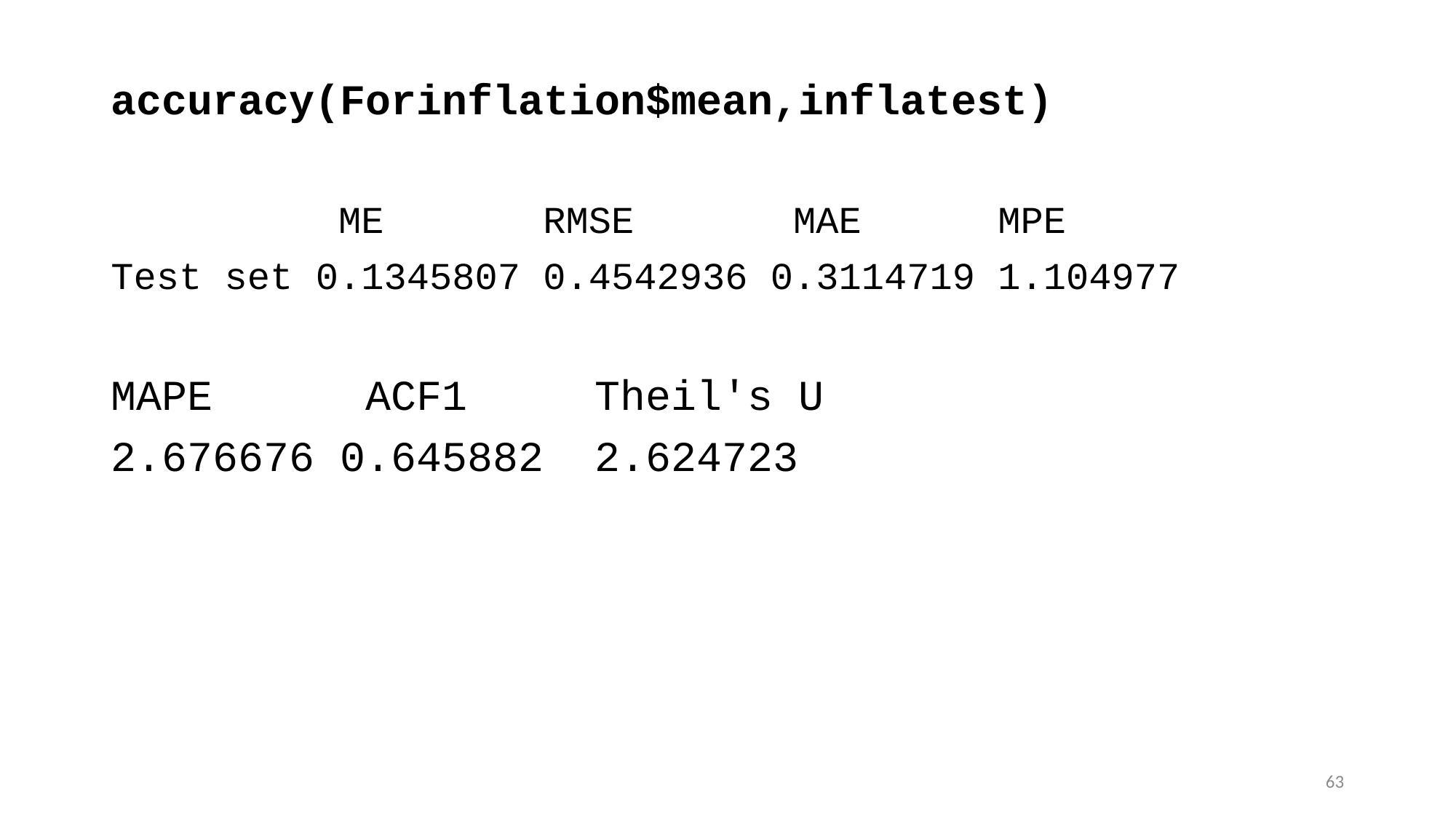

accuracy(Forinflation$mean,inflatest)

          ME       RMSE       MAE      MPE
Test set 0.1345807 0.4542936 0.3114719 1.104977

MAPE      ACF1     Theil's U
2.676676 0.645882  2.624723

63